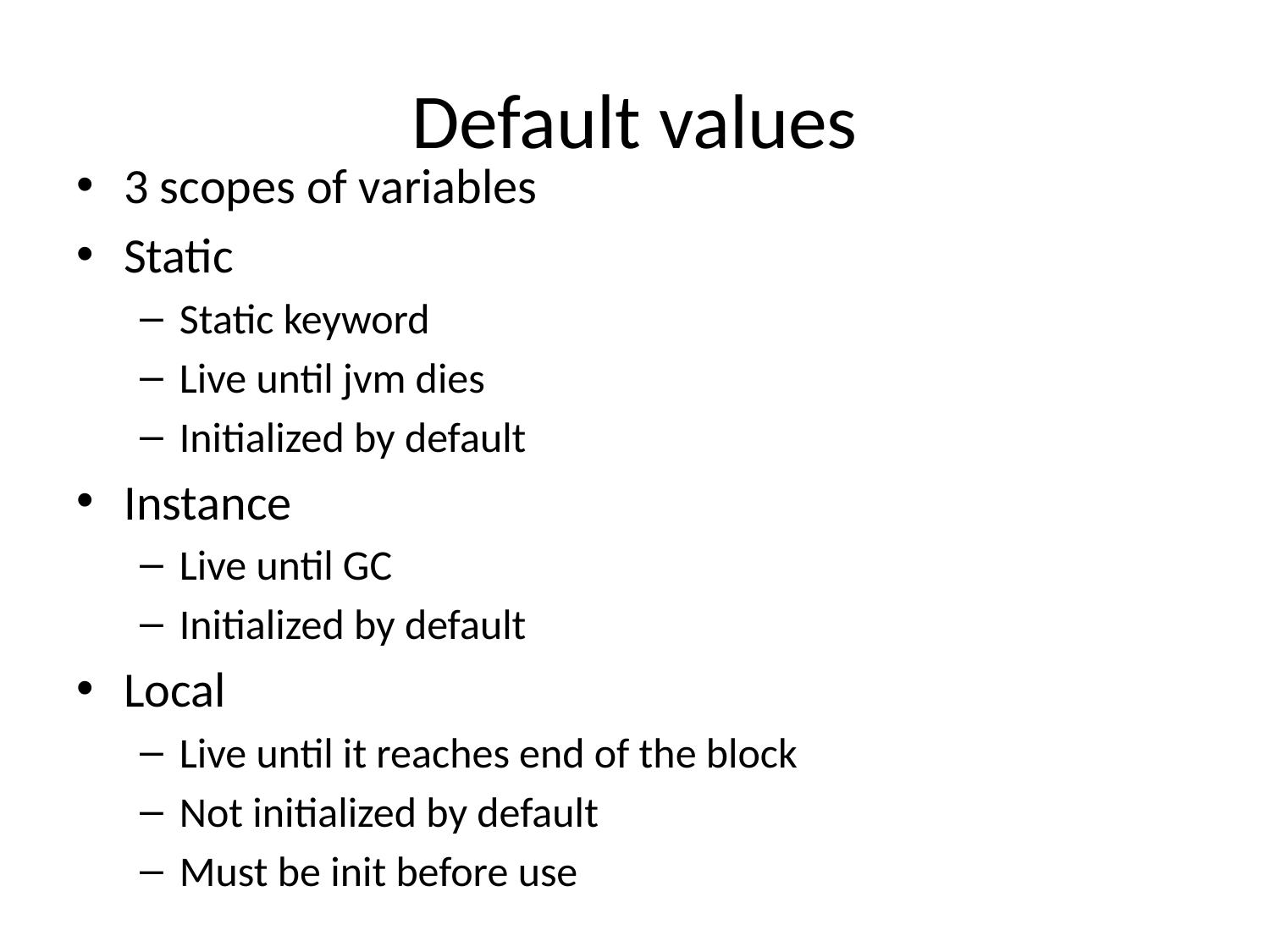

# Default values
3 scopes of variables
Static
Static keyword
Live until jvm dies
Initialized by default
Instance
Live until GC
Initialized by default
Local
Live until it reaches end of the block
Not initialized by default
Must be init before use